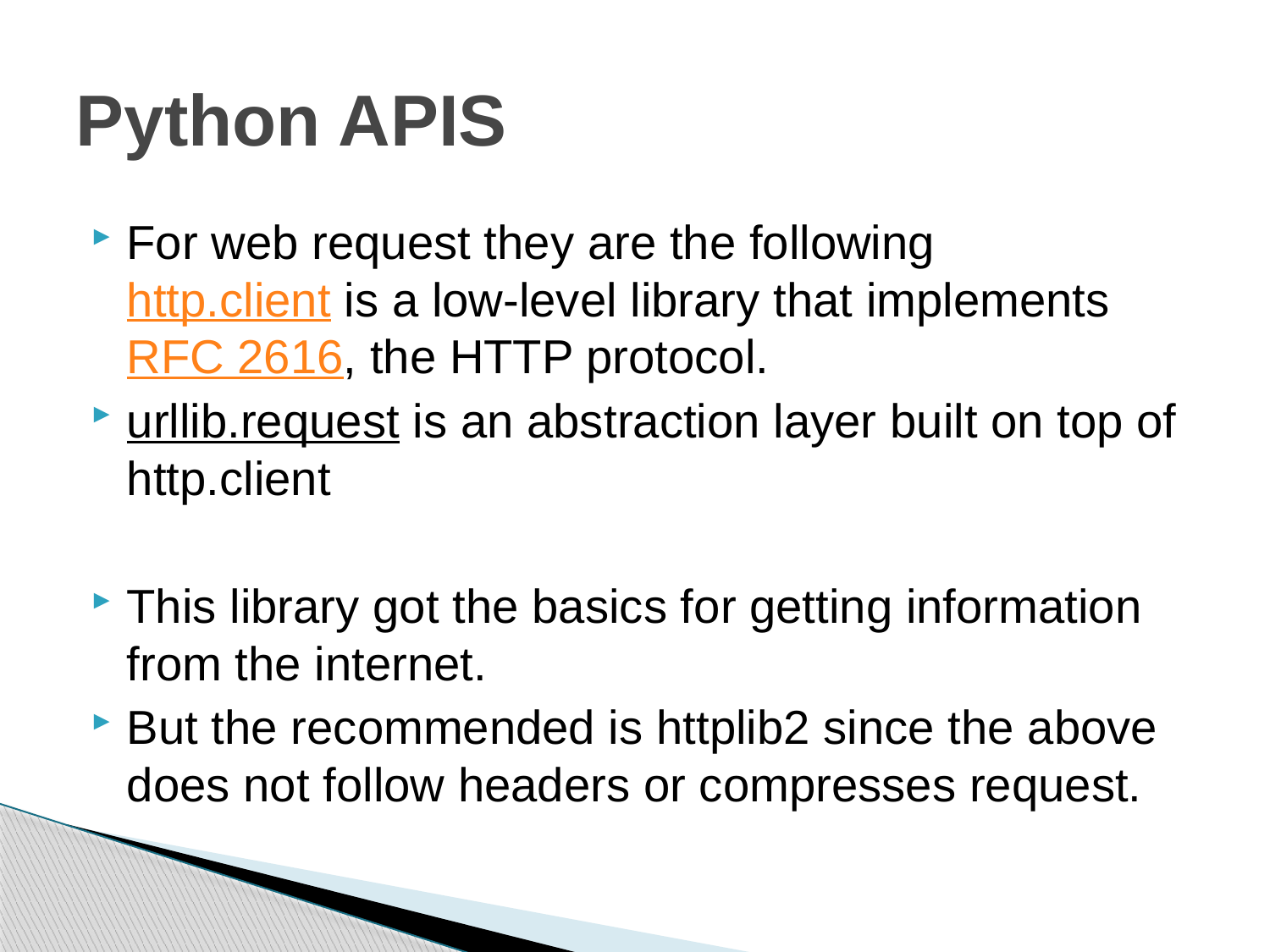

# Python APIS
For web request they are the following
http.client is a low-level library that implements RFC 2616, the HTTP protocol.
urllib.request is an abstraction layer built on top of http.client

This library got the basics for getting information from the internet.
But the recommended is httplib2 since the above does not follow headers or compresses request.